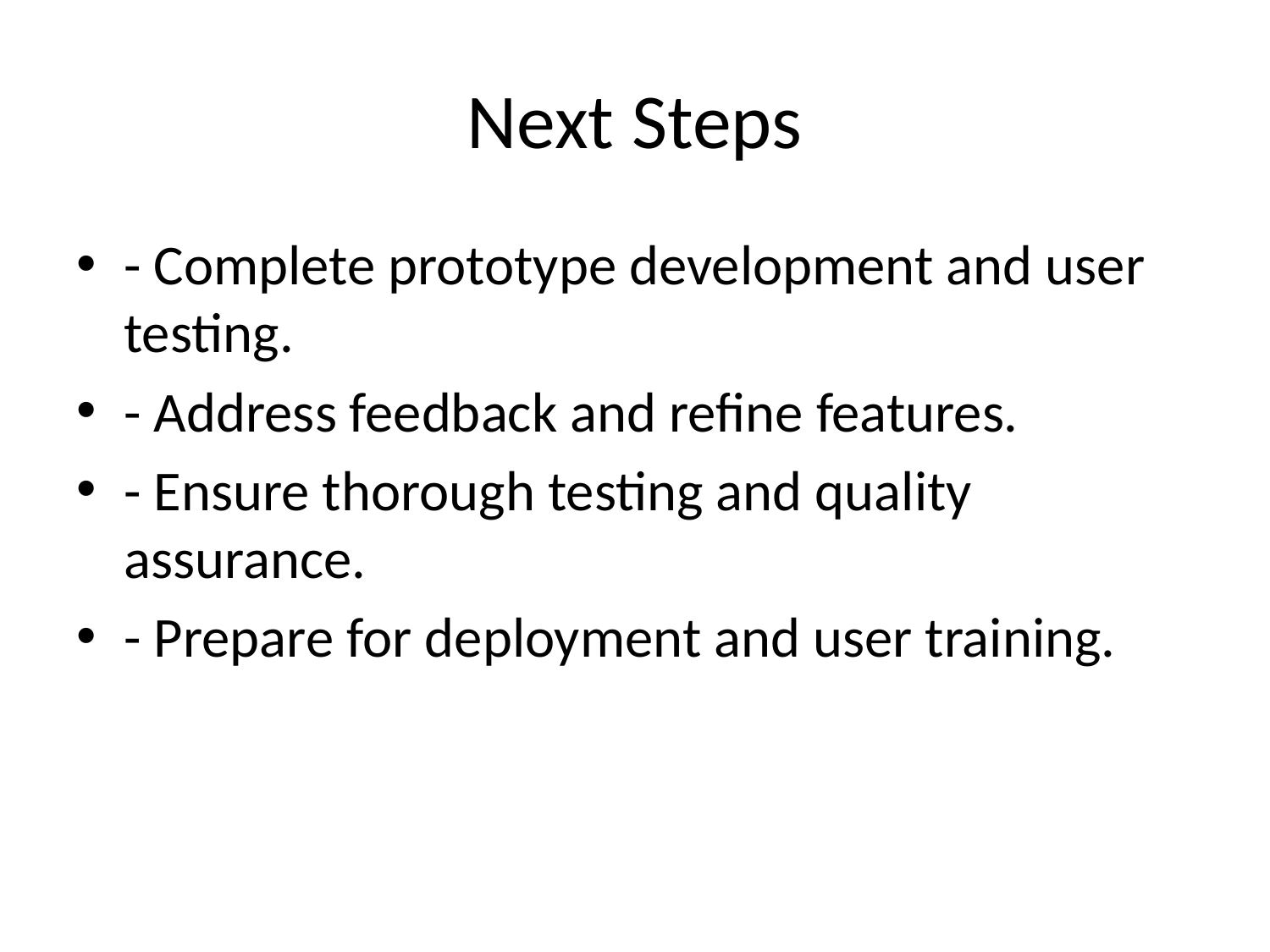

# Next Steps
- Complete prototype development and user testing.
- Address feedback and refine features.
- Ensure thorough testing and quality assurance.
- Prepare for deployment and user training.